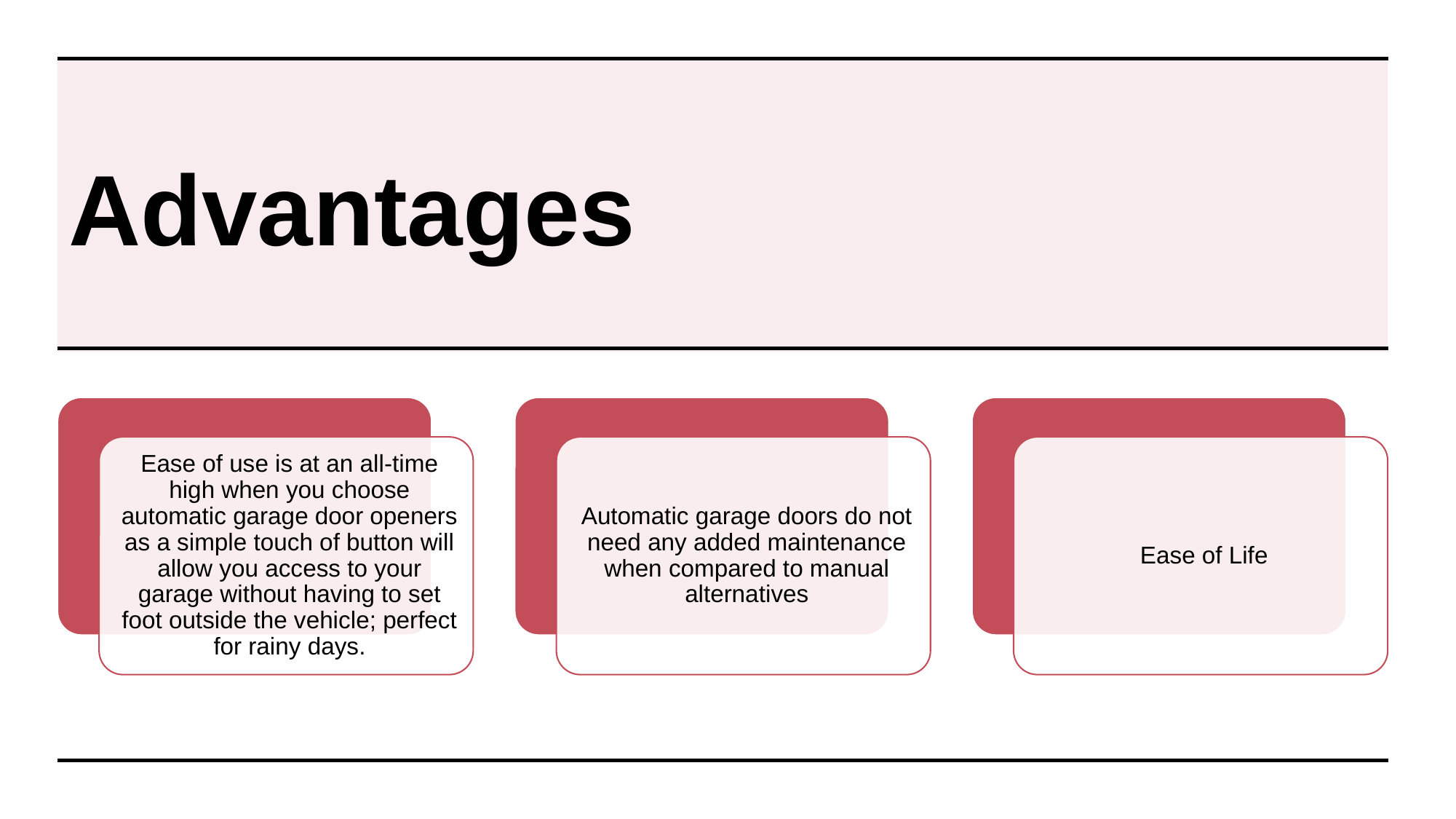

# Advantages
Ease of use is at an all-time high when you choose automatic garage door openers as a simple touch of button will allow you access to your garage without having to set foot outside the vehicle; perfect for rainy days.
Automatic garage doors do not need any added maintenance when compared to manual alternatives
Ease of Life